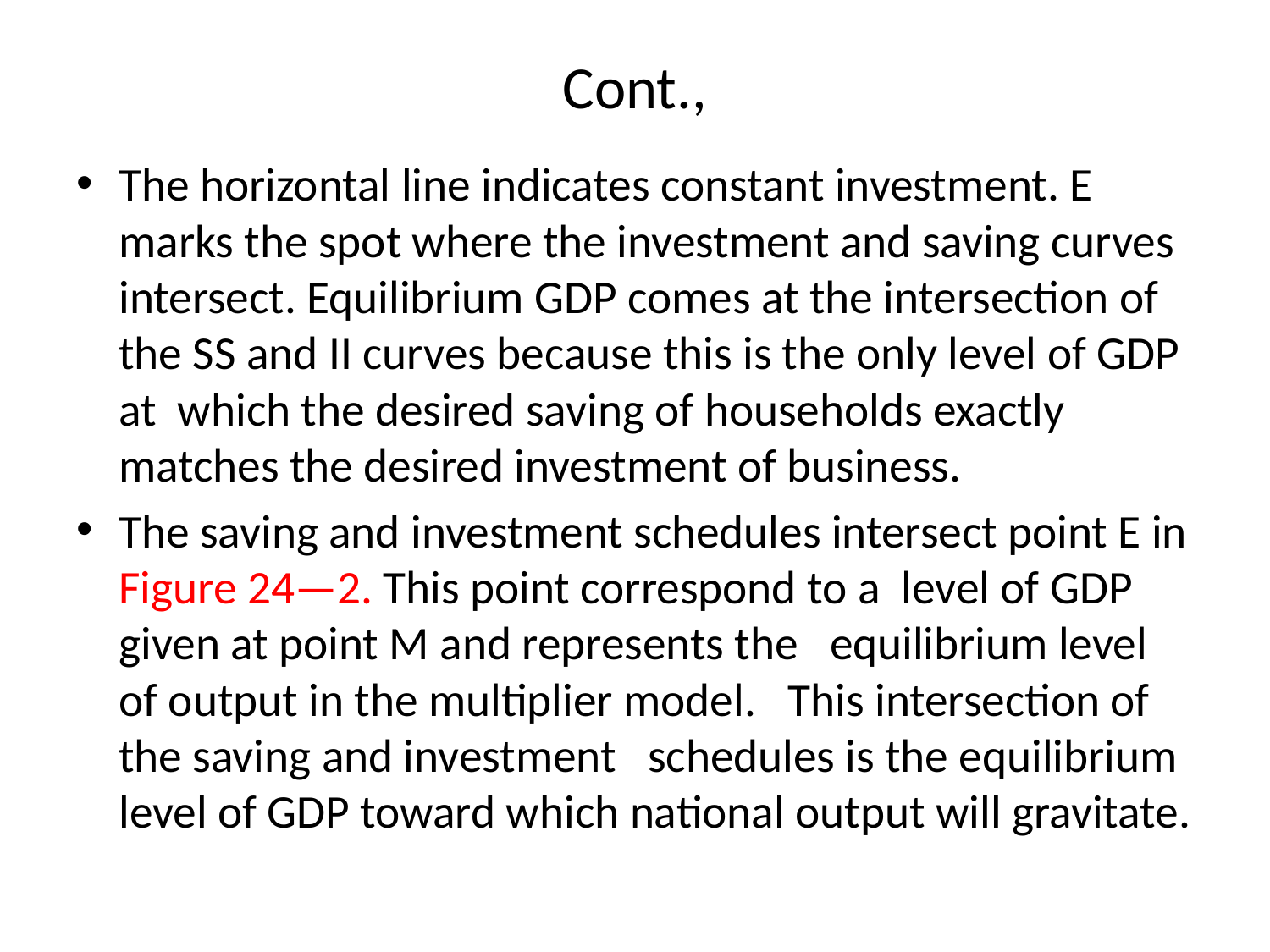

# Cont.,
The horizontal line indicates constant investment. E marks the spot where the investment and saving curves intersect. Equilibrium GDP comes at the intersection of the SS and II curves because this is the only level of GDP at  which the desired saving of households exactly matches the desired investment of business.
The saving and investment schedules intersect point E in Figure 24—2. This point correspond to a  level of GDP given at point M and represents the   equilibrium level of output in the multiplier model.   This intersection of the saving and investment   schedules is the equilibrium level of GDP toward which national output will gravitate.